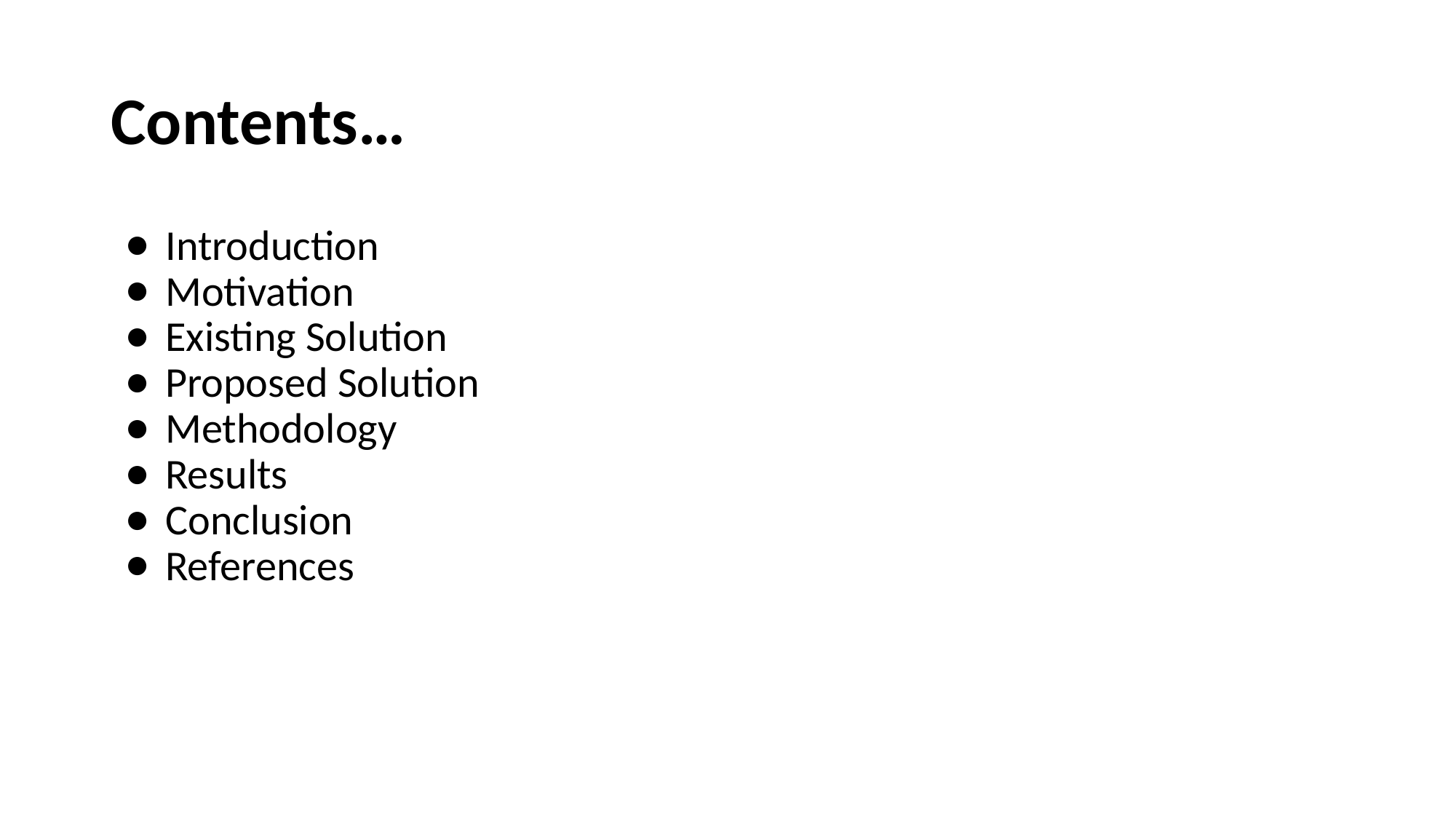

# Contents…
Introduction
Motivation
Existing Solution
Proposed Solution
Methodology
Results
Conclusion
References